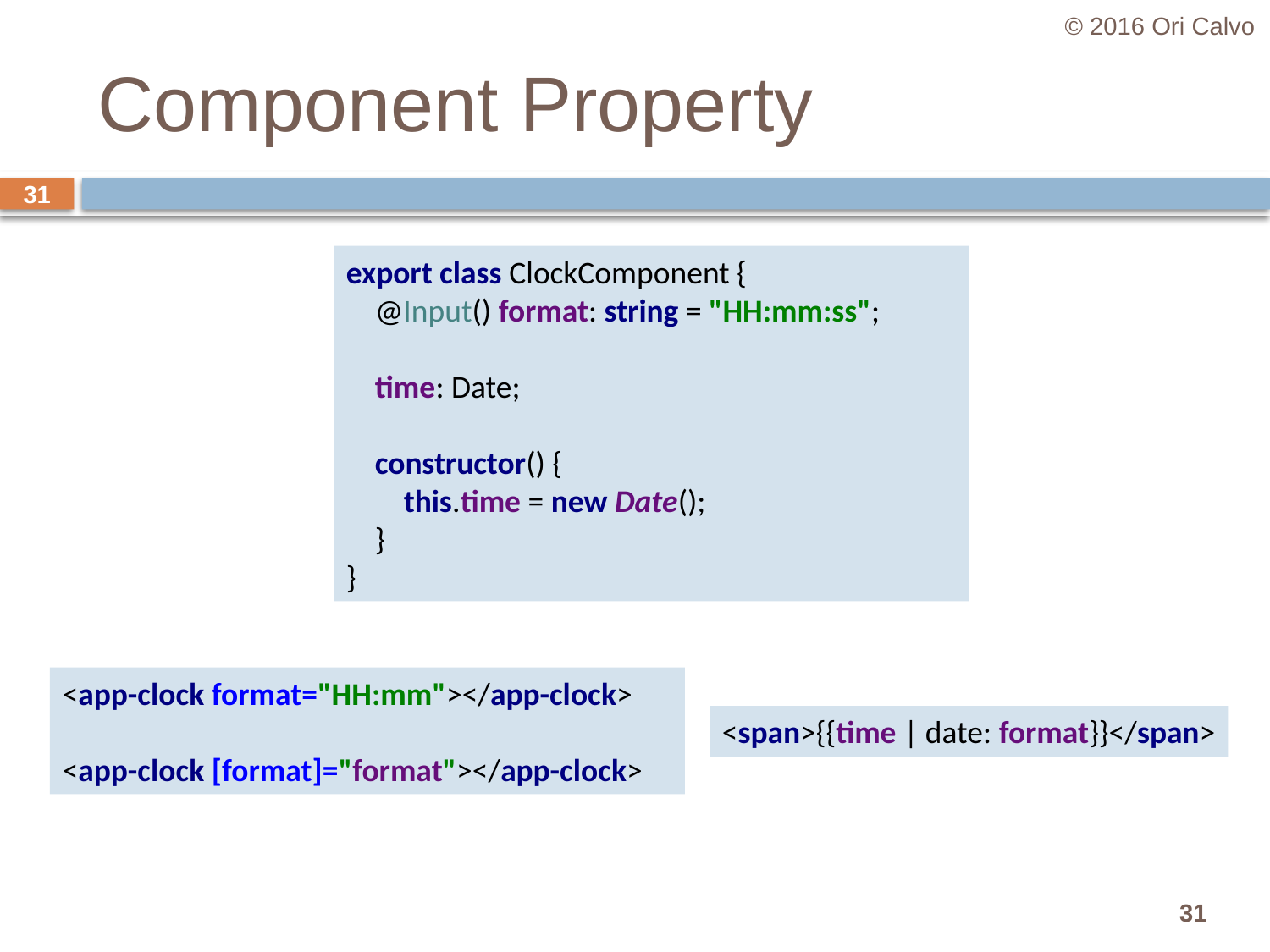

© 2016 Ori Calvo
# Component Property
31
export class ClockComponent {
    @Input() format: string = "HH:mm:ss";
    time: Date;
    constructor() {
        this.time = new Date();
    }
}
<app-clock format="HH:mm"></app-clock>
<app-clock [format]="format"></app-clock>
<span>{{time | date: format}}</span>